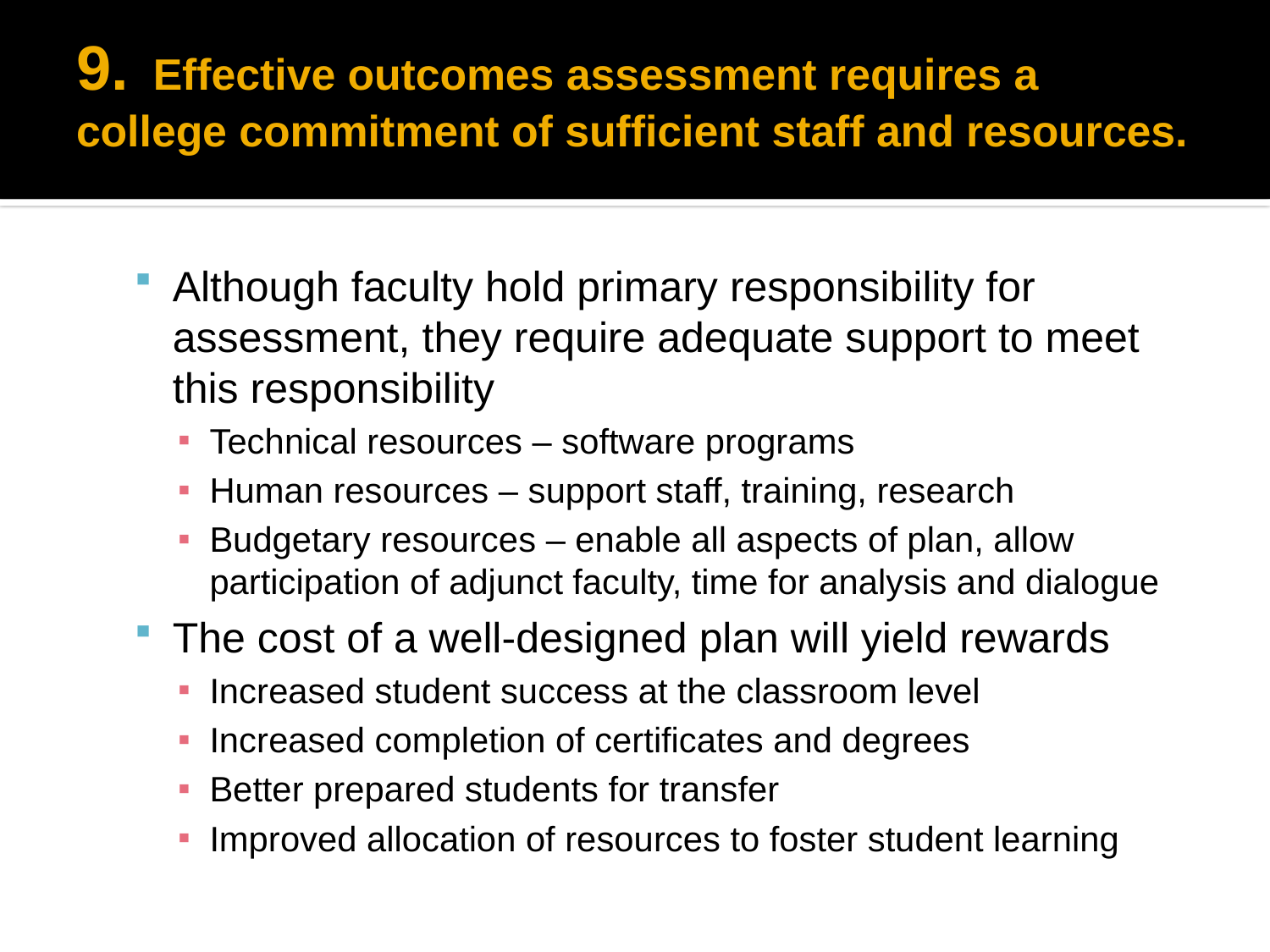

# 9.  Effective outcomes assessment requires a college commitment of sufficient staff and resources.
Although faculty hold primary responsibility for assessment, they require adequate support to meet this responsibility
Technical resources – software programs
Human resources – support staff, training, research
Budgetary resources – enable all aspects of plan, allow participation of adjunct faculty, time for analysis and dialogue
The cost of a well-designed plan will yield rewards
Increased student success at the classroom level
Increased completion of certificates and degrees
Better prepared students for transfer
Improved allocation of resources to foster student learning